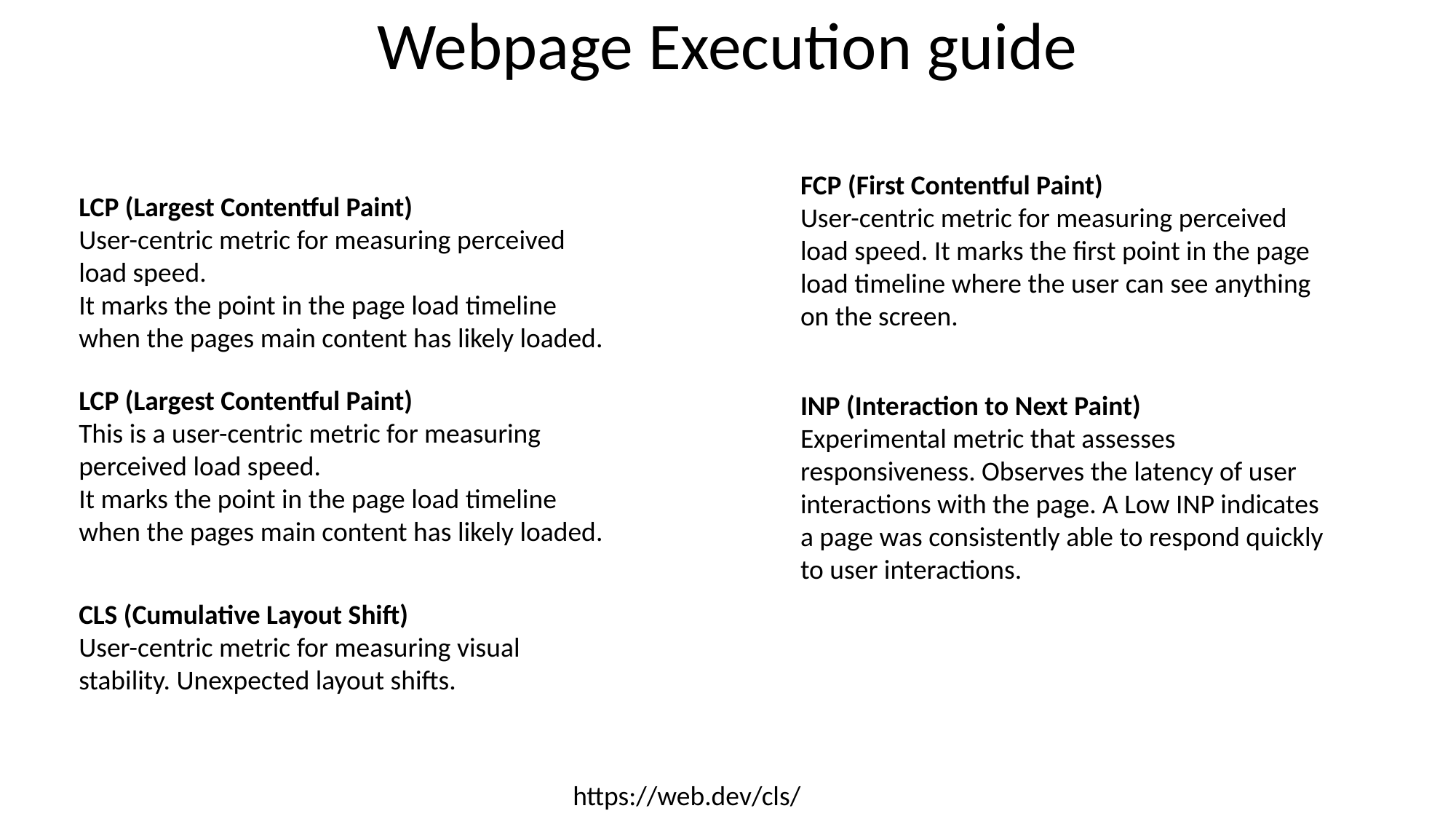

# Webpage Execution guide
FCP (First Contentful Paint)
User-centric metric for measuring perceived load speed. It marks the first point in the page load timeline where the user can see anything on the screen.
LCP (Largest Contentful Paint)
User-centric metric for measuring perceived load speed.
It marks the point in the page load timeline when the pages main content has likely loaded.
LCP (Largest Contentful Paint)
This is a user-centric metric for measuring perceived load speed.
It marks the point in the page load timeline when the pages main content has likely loaded.
INP (Interaction to Next Paint)
Experimental metric that assesses responsiveness. Observes the latency of user interactions with the page. A Low INP indicates a page was consistently able to respond quickly to user interactions.
CLS (Cumulative Layout Shift)
User-centric metric for measuring visual stability. Unexpected layout shifts.
https://web.dev/cls/